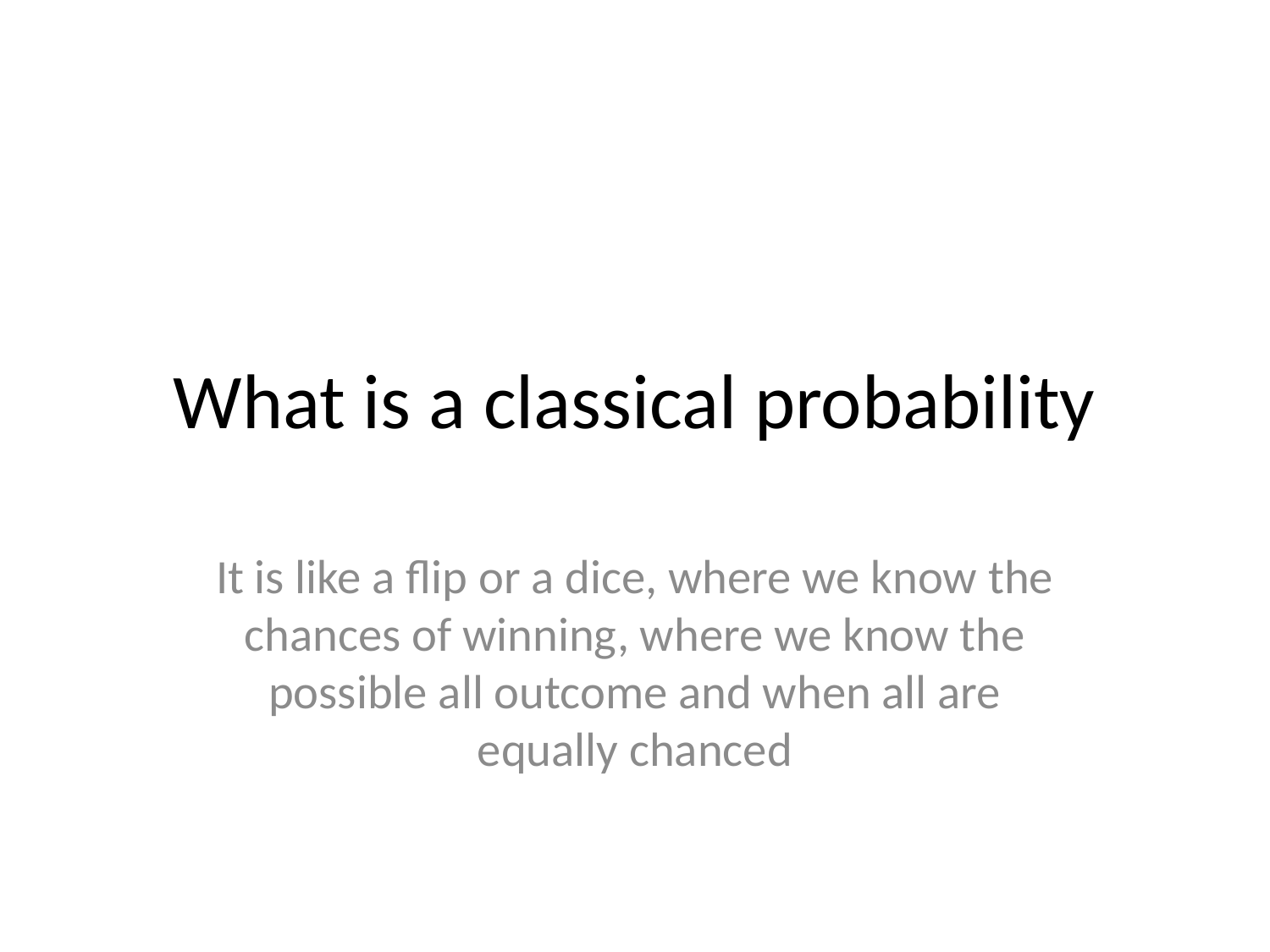

# What is a classical probability
It is like a flip or a dice, where we know the chances of winning, where we know the possible all outcome and when all are equally chanced